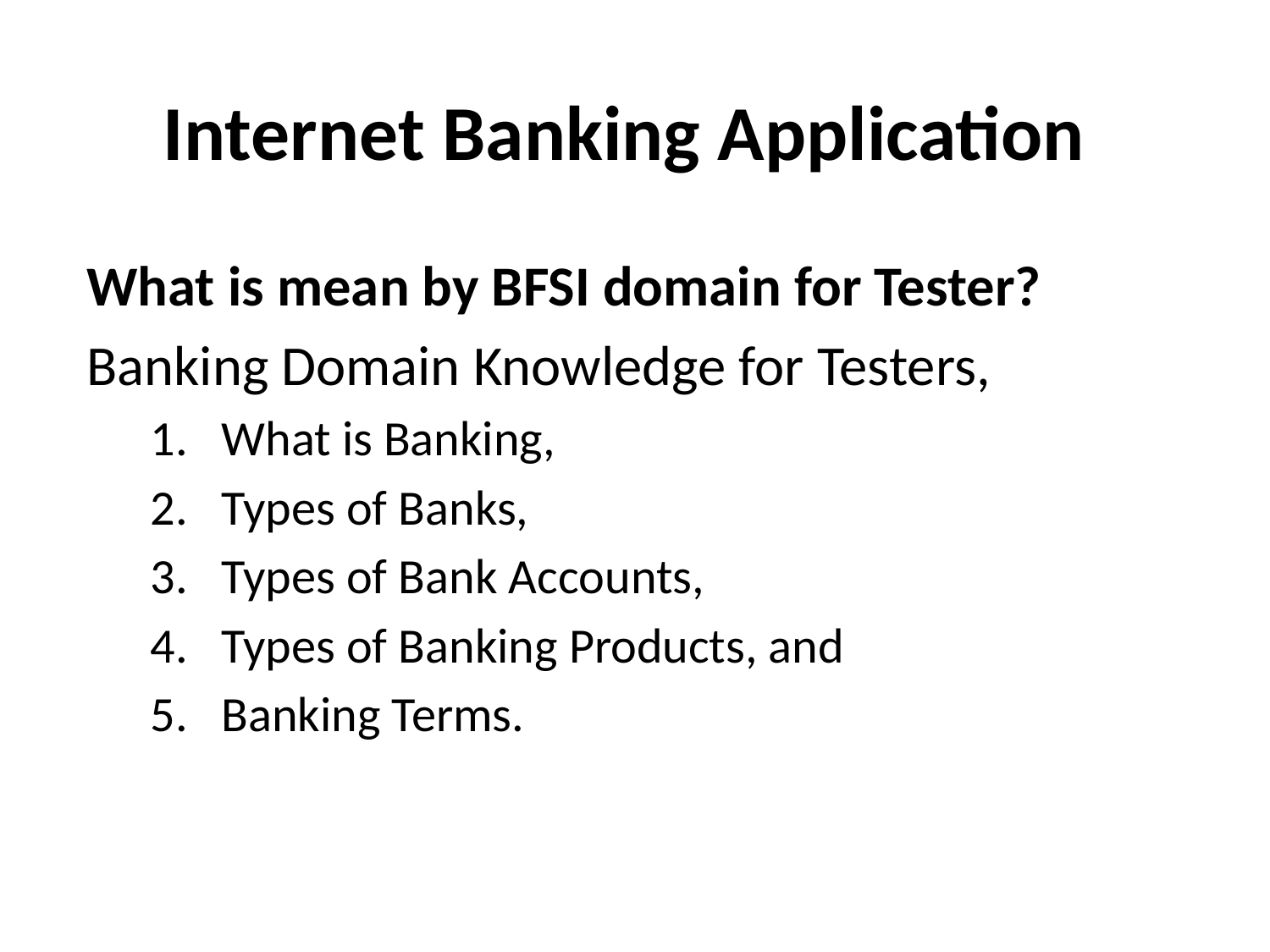

# Internet Banking Application
What is mean by BFSI domain for Tester?
Banking Domain Knowledge for Testers,
What is Banking,
Types of Banks,
Types of Bank Accounts,
Types of Banking Products, and
Banking Terms.